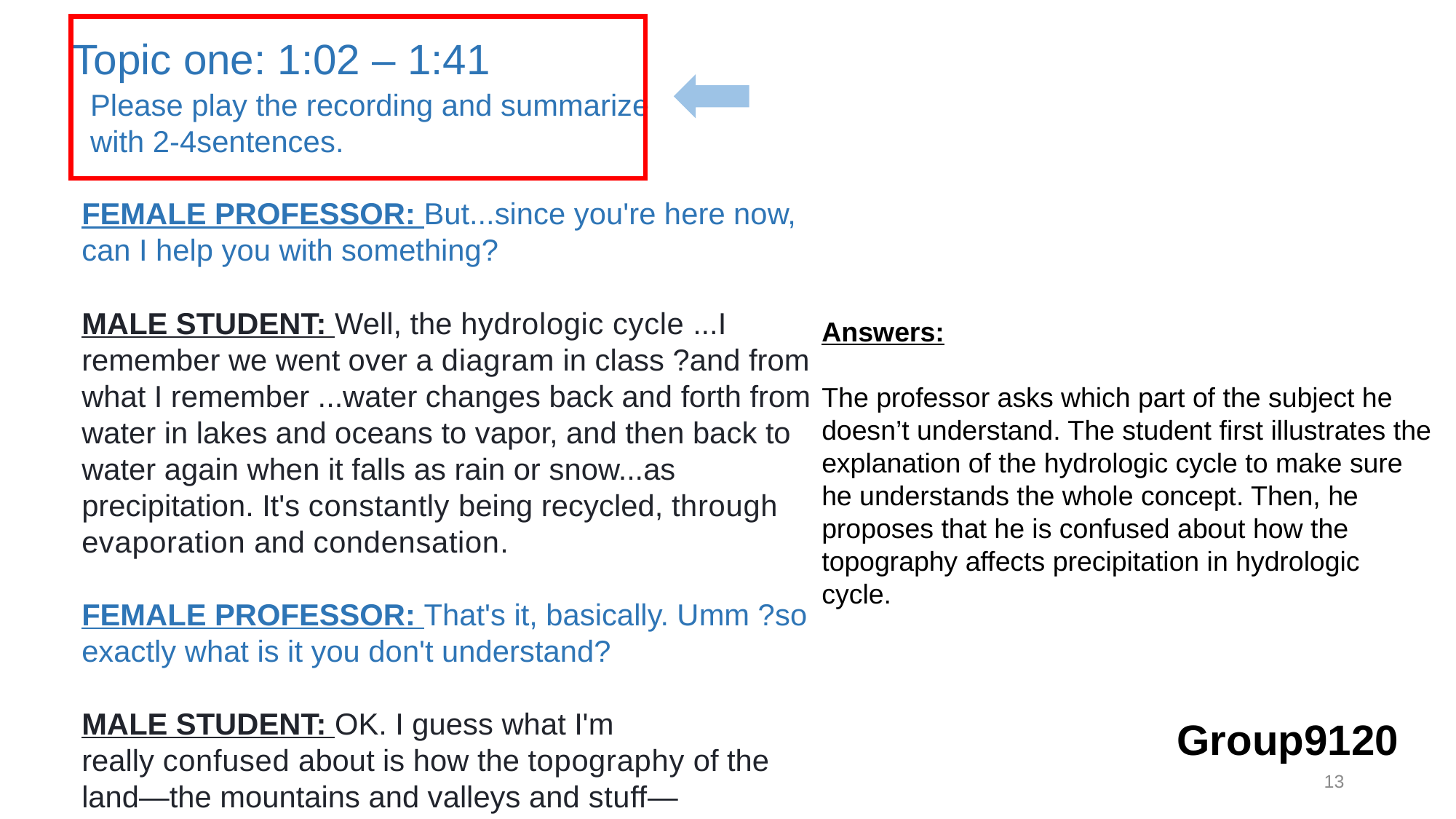

Topic one: 1:02 – 1:41

Please play the recording and summarize with 2-4sentences.
FEMALE PROFESSOR: But...since you're here now, can I help you with something?
MALE STUDENT: Well, the hydrologic cycle ...I remember we went over a diagram in class ?and from what I remember ...water changes back and forth from water in lakes and oceans to vapor, and then back to water again when it falls as rain or snow...as precipitation. It's constantly being recycled, through evaporation and condensation.
FEMALE PROFESSOR: That's it, basically. Umm ?so exactly what is it you don't understand?

MALE STUDENT: OK. I guess what I'm really confused about is how the topography of the land—the mountains and valleys and stuff—affect precipitation.
Answers:

The professor asks which part of the subject he doesn’t understand. The student first illustrates the explanation of the hydrologic cycle to make sure he understands the whole concept. Then, he proposes that he is confused about how the topography affects precipitation in hydrologic cycle.
Group9120
13